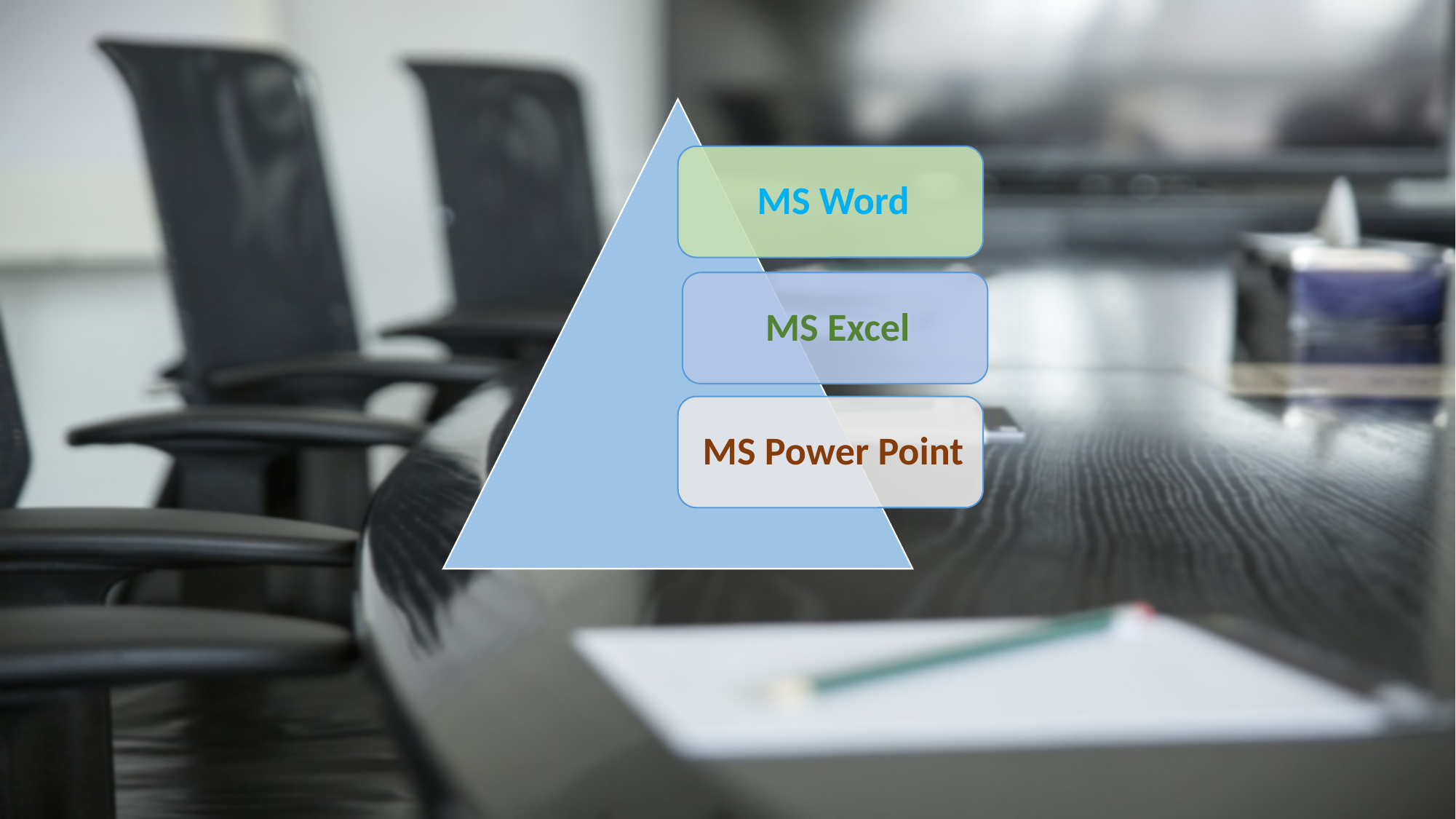

MS Word
MS Excel
MS Power Point